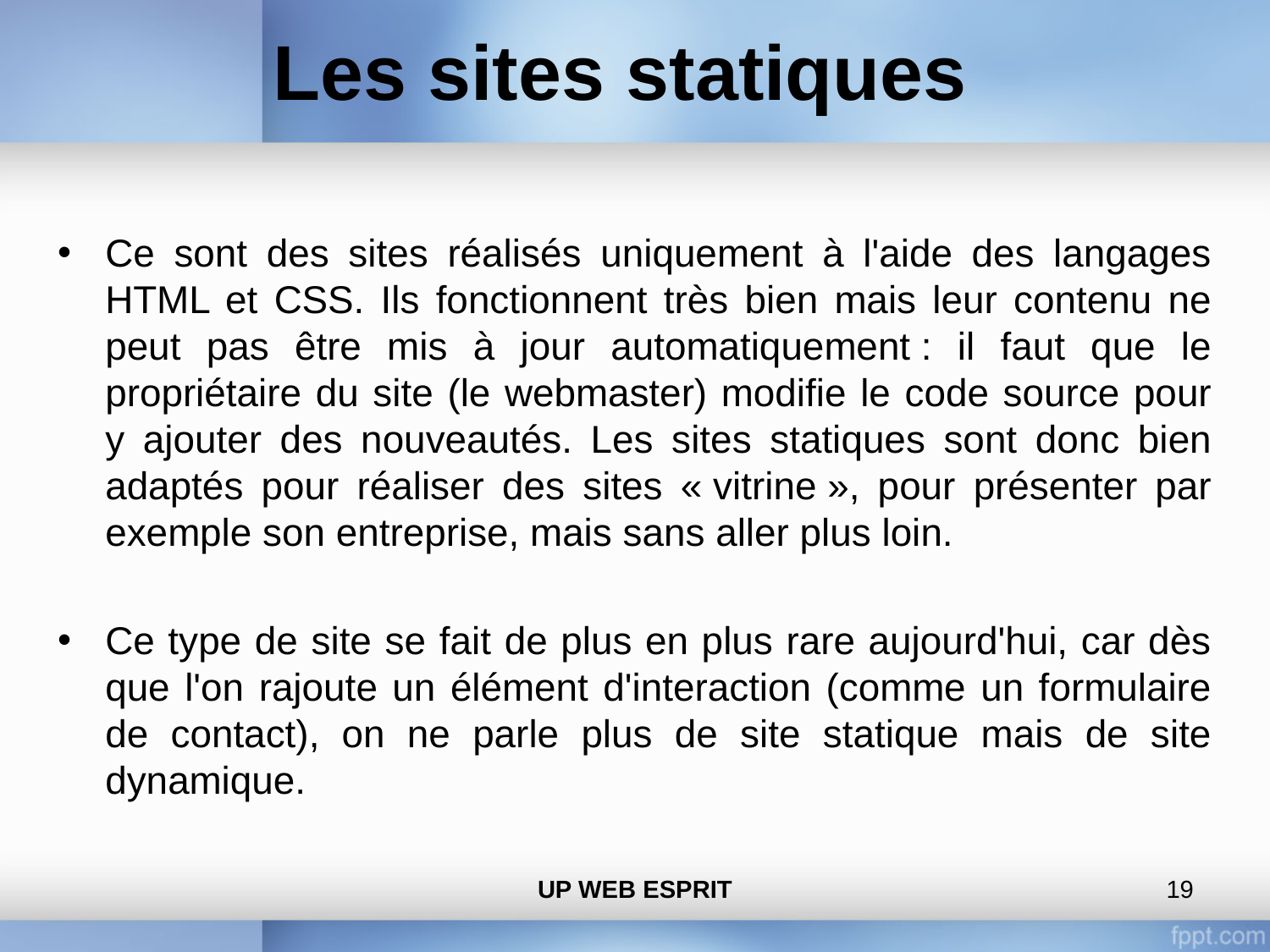

# Les sites statiques
Ce sont des sites réalisés uniquement à l'aide des langages HTML et CSS. Ils fonctionnent très bien mais leur contenu ne peut pas être mis à jour automatiquement : il faut que le propriétaire du site (le webmaster) modifie le code source pour y ajouter des nouveautés. Les sites statiques sont donc bien adaptés pour réaliser des sites « vitrine », pour présenter par exemple son entreprise, mais sans aller plus loin.

Ce type de site se fait de plus en plus rare aujourd'hui, car dès que l'on rajoute un élément d'interaction (comme un formulaire de contact), on ne parle plus de site statique mais de site dynamique.
UP WEB ESPRIT
19